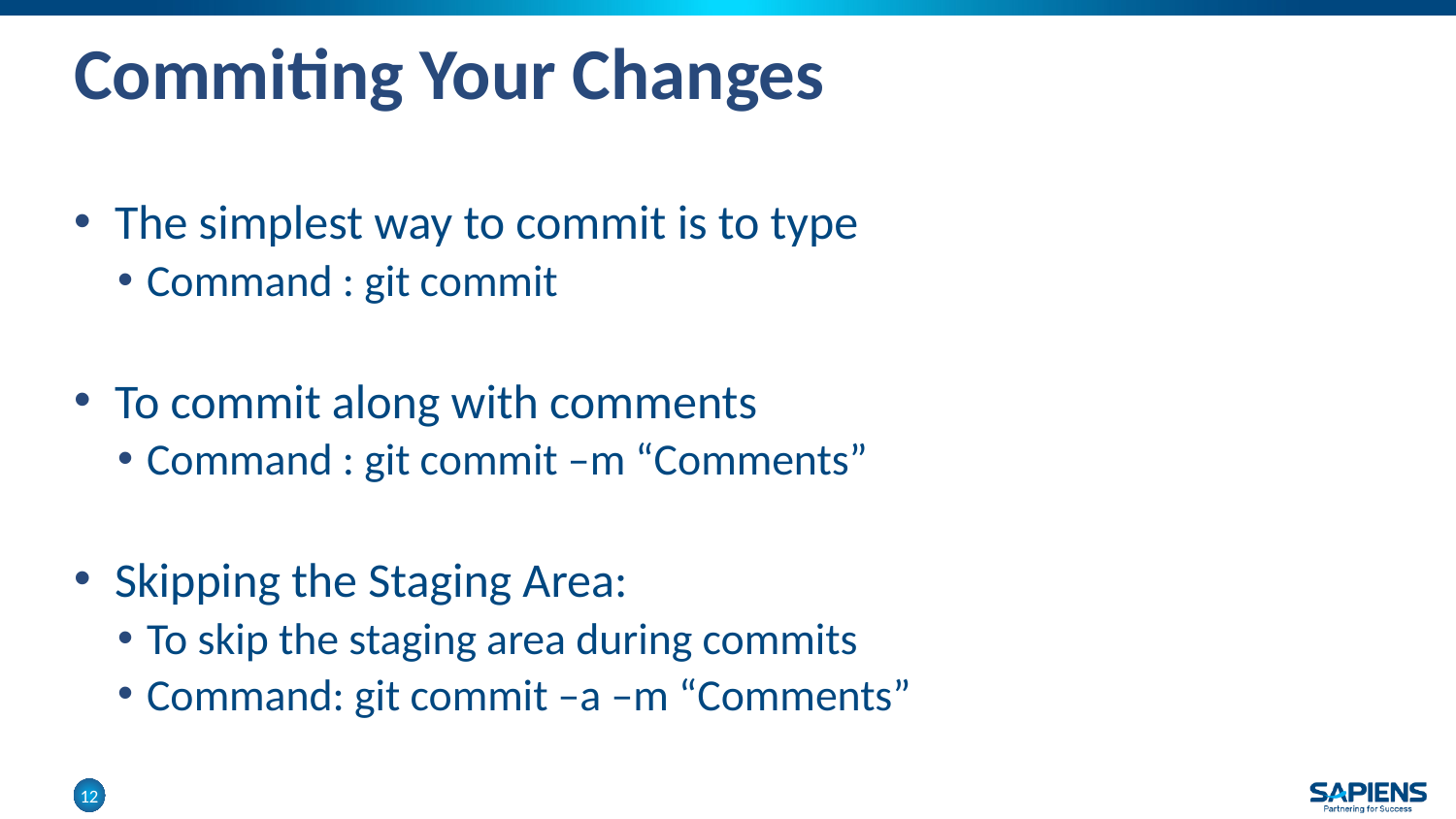

# Commiting Your Changes

The simplest way to commit is to type
Command : git commit

To commit along with comments
Command : git commit –m “Comments”

Skipping the Staging Area:
To skip the staging area during commits
Command: git commit –a –m “Comments”
12